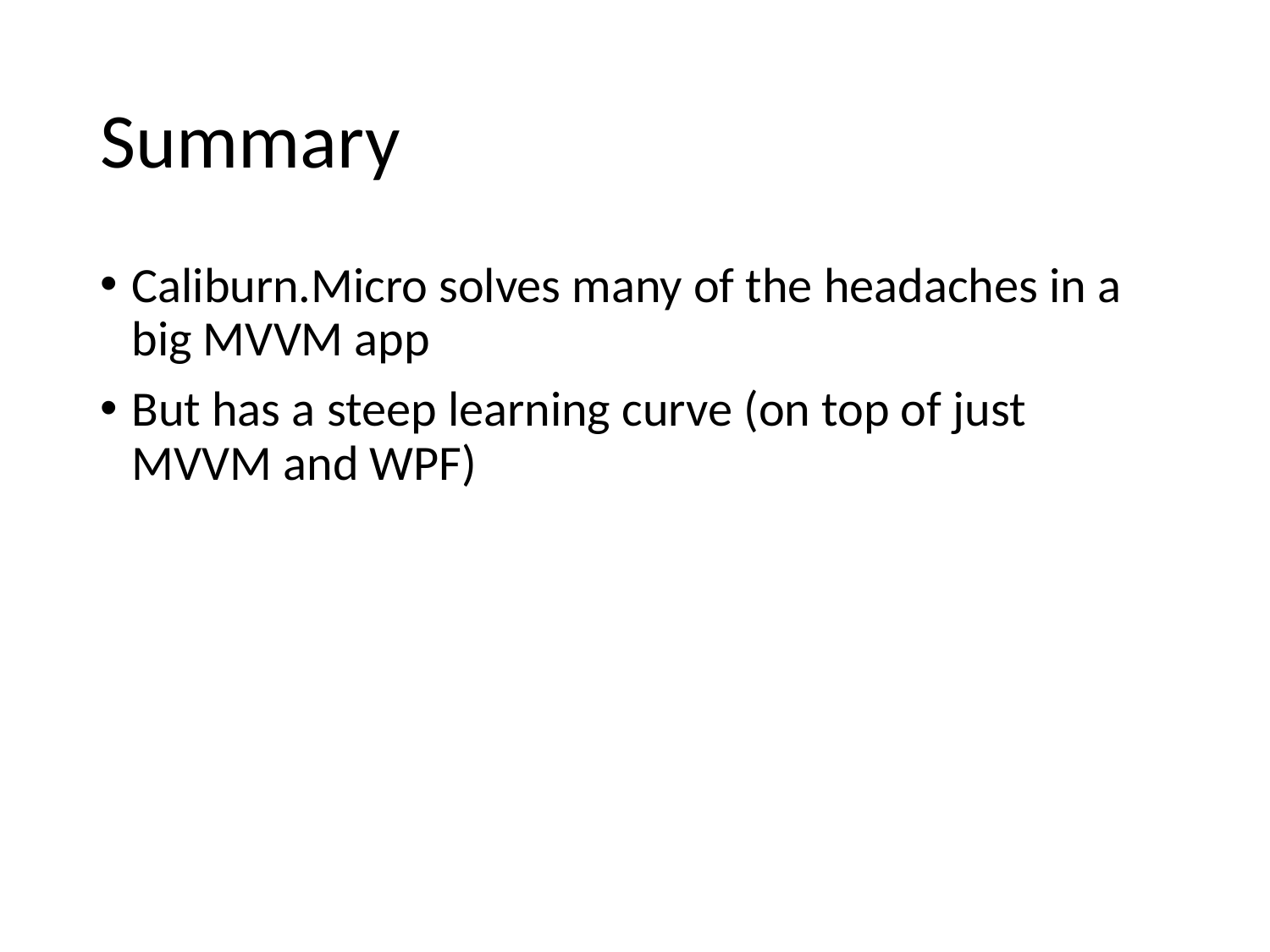

# Summary
Caliburn.Micro solves many of the headaches in a big MVVM app
But has a steep learning curve (on top of just MVVM and WPF)